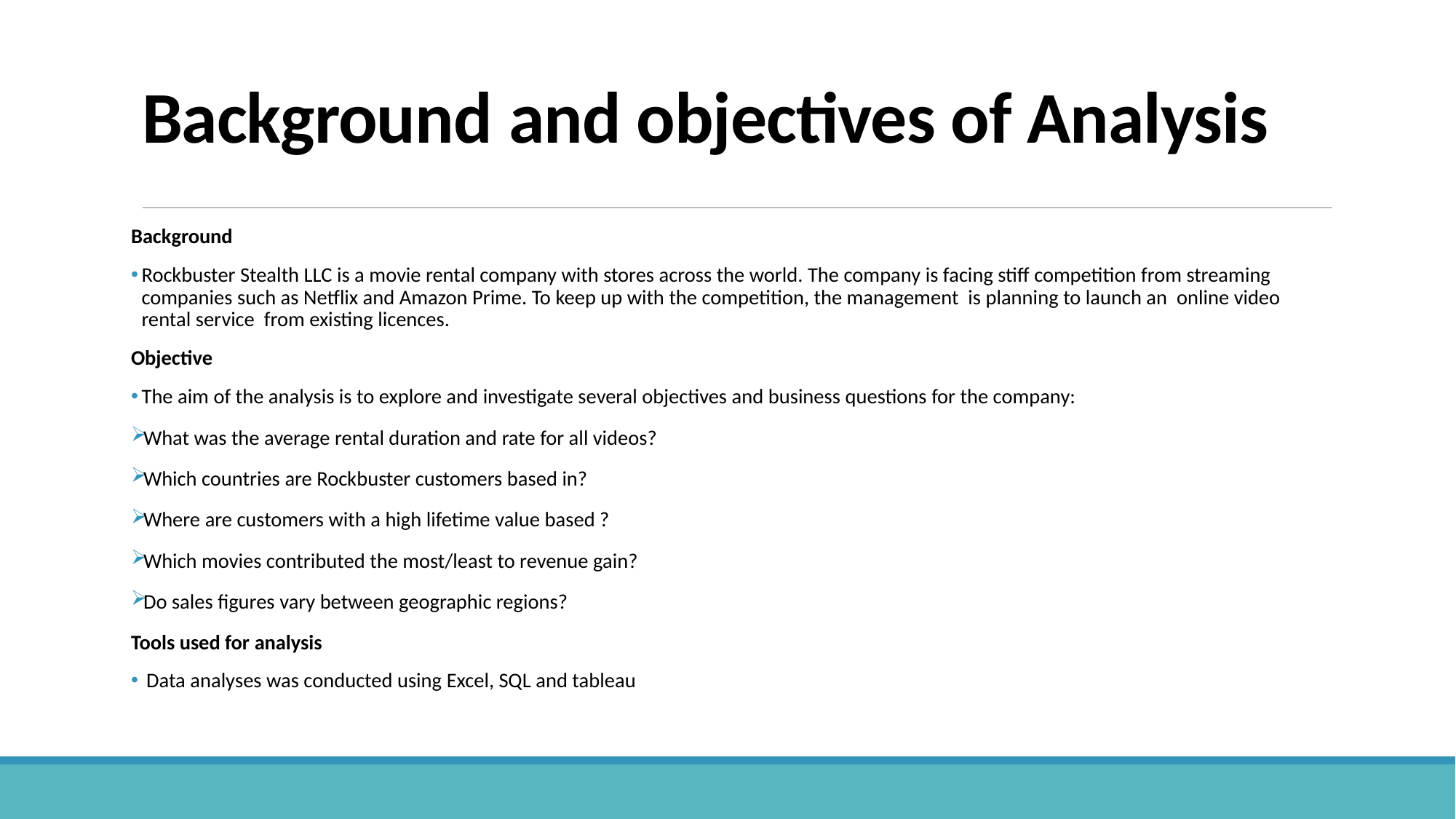

# Background and objectives of Analysis
Background
Rockbuster Stealth LLC is a movie rental company with stores across the world. The company is facing stiff competition from streaming companies such as Netflix and Amazon Prime. To keep up with the competition, the management  is planning to launch an  online video rental service  from existing licences.
Objective
The aim of the analysis is to explore and investigate several objectives and business questions for the company:
What was the average rental duration and rate for all videos?
Which countries are Rockbuster customers based in?
Where are customers with a high lifetime value based ?
Which movies contributed the most/least to revenue gain?
Do sales figures vary between geographic regions?
Tools used for analysis
 Data analyses was conducted using Excel, SQL and tableau